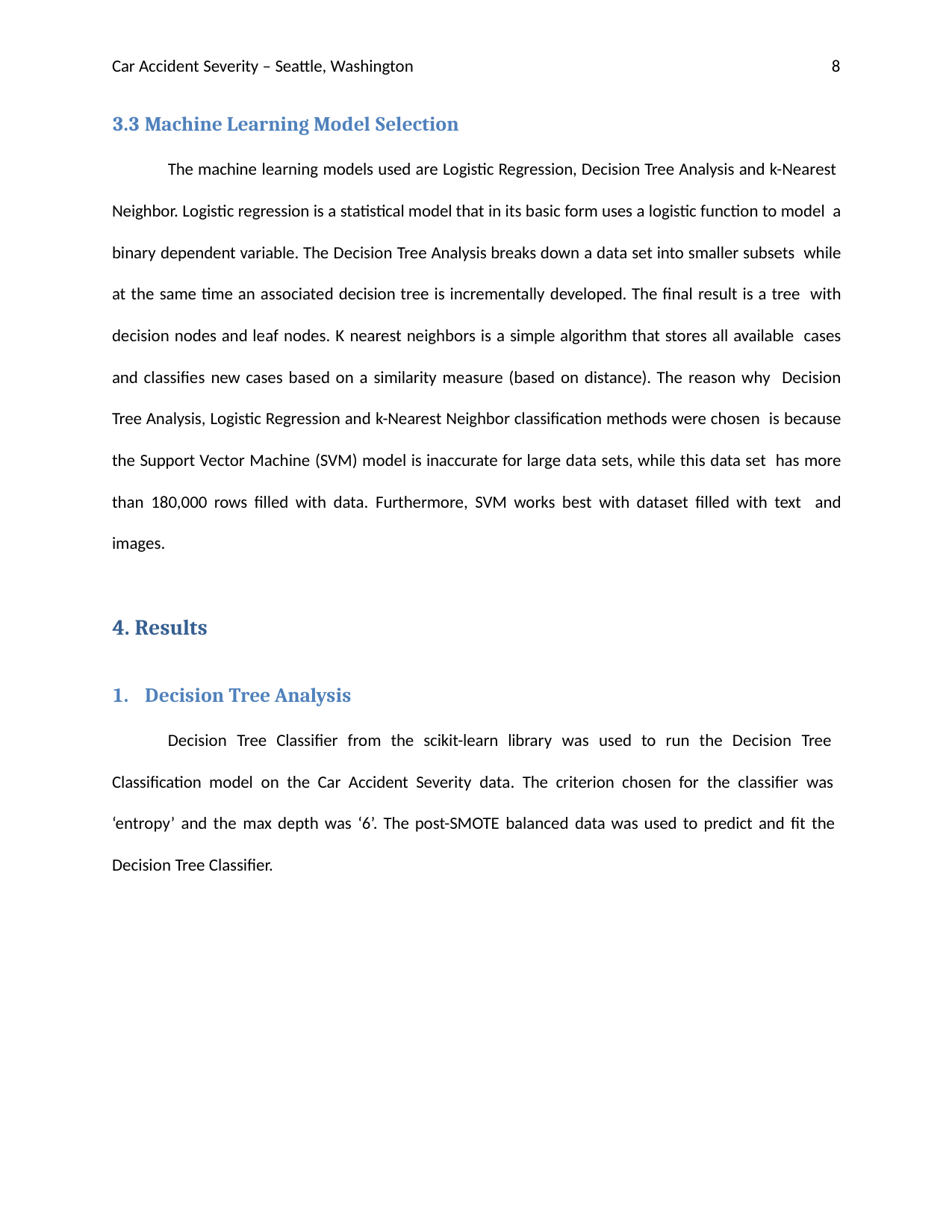

Car Accident Severity – Seattle, Washington
8
3.3 Machine Learning Model Selection
The machine learning models used are Logistic Regression, Decision Tree Analysis and k-Nearest  Neighbor. Logistic regression is a statistical model that in its basic form uses a logistic function to model  a binary dependent variable. The Decision Tree Analysis breaks down a data set into smaller subsets  while at the same time an associated decision tree is incrementally developed. The final result is a tree  with decision nodes and leaf nodes. K nearest neighbors is a simple algorithm that stores all available  cases and classifies new cases based on a similarity measure (based on distance). The reason why  Decision Tree Analysis, Logistic Regression and k-Nearest Neighbor classification methods were chosen  is because the Support Vector Machine (SVM) model is inaccurate for large data sets, while this data set  has more than 180,000 rows filled with data. Furthermore, SVM works best with dataset filled with text  and images.
Results

Decision Tree Analysis
Decision Tree Classifier from the scikit-learn library was used to run the Decision Tree  Classification model on the Car Accident Severity data. The criterion chosen for the classifier was  ‘entropy’ and the max depth was ‘6’. The post-SMOTE balanced data was used to predict and fit the  Decision Tree Classifier.